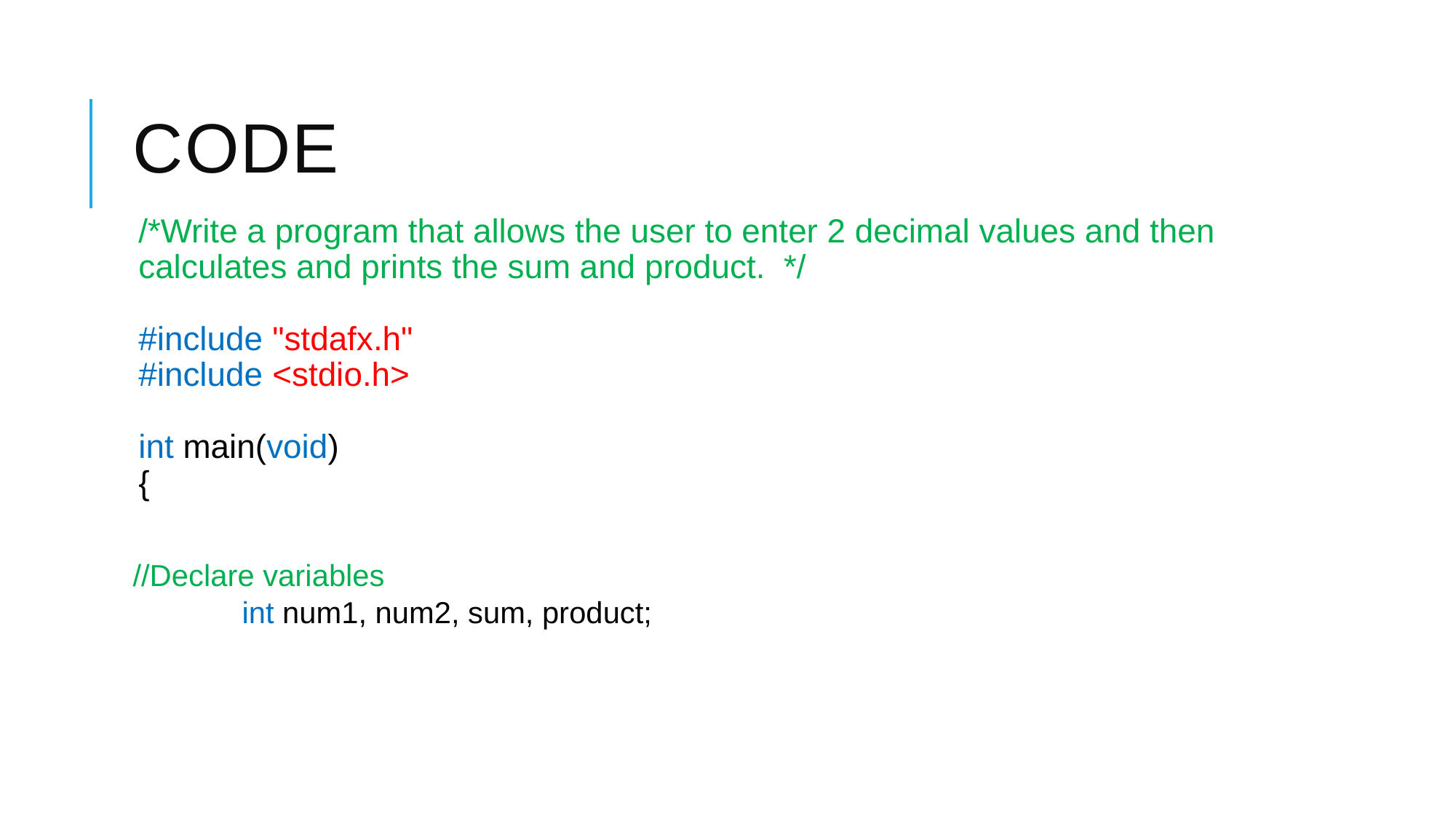

# code
/*Write a program that allows the user to enter 2 decimal values and then calculates and prints the sum and product.  */

#include "stdafx.h"
#include <stdio.h>

int main(void)
{
//Declare variables
	int num1, num2, sum, product;